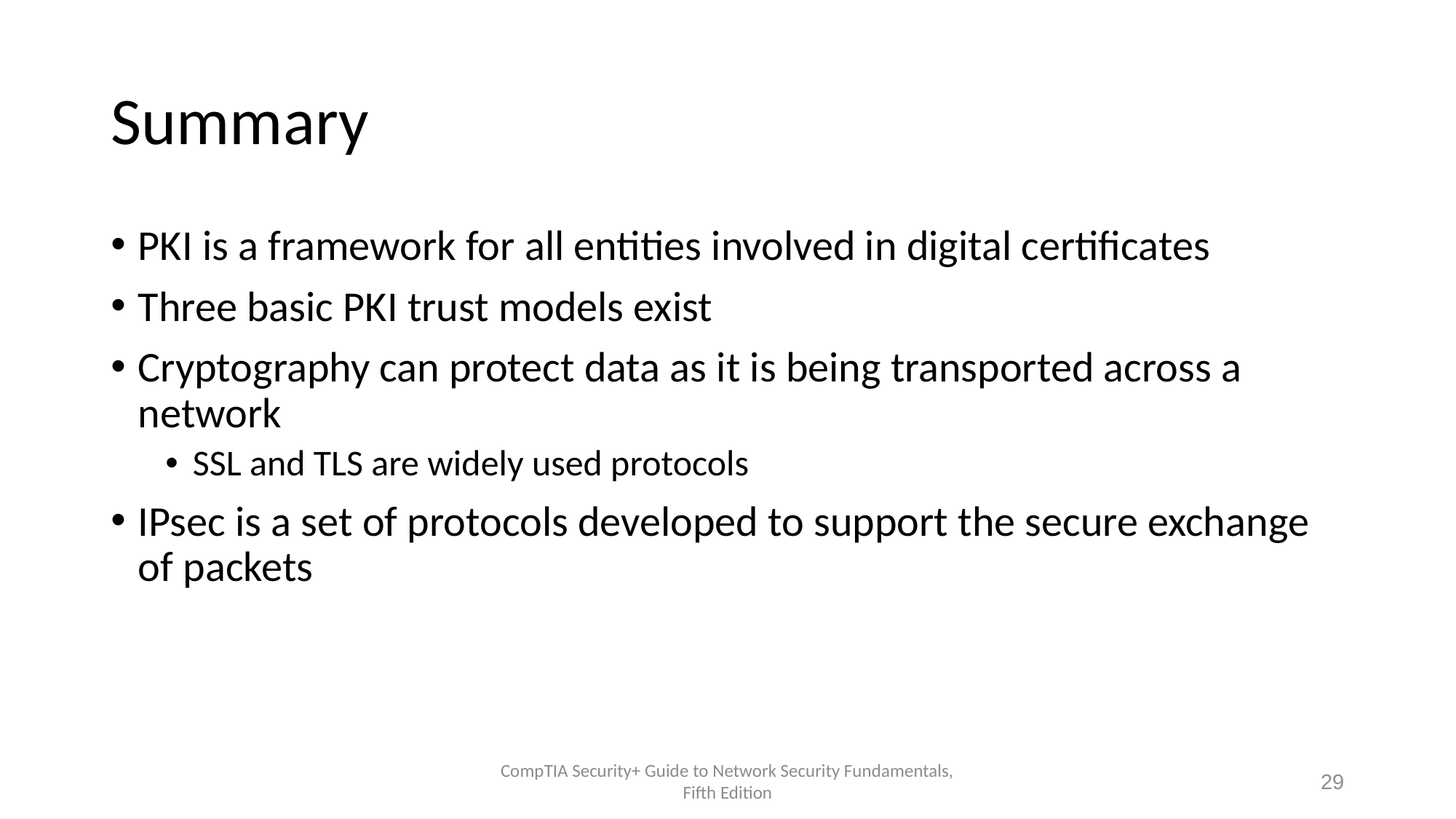

# Summary
PKI is a framework for all entities involved in digital certificates
Three basic PKI trust models exist
Cryptography can protect data as it is being transported across a network
SSL and TLS are widely used protocols
IPsec is a set of protocols developed to support the secure exchange of packets
CompTIA Security+ Guide to Network Security Fundamentals, Fifth Edition
29